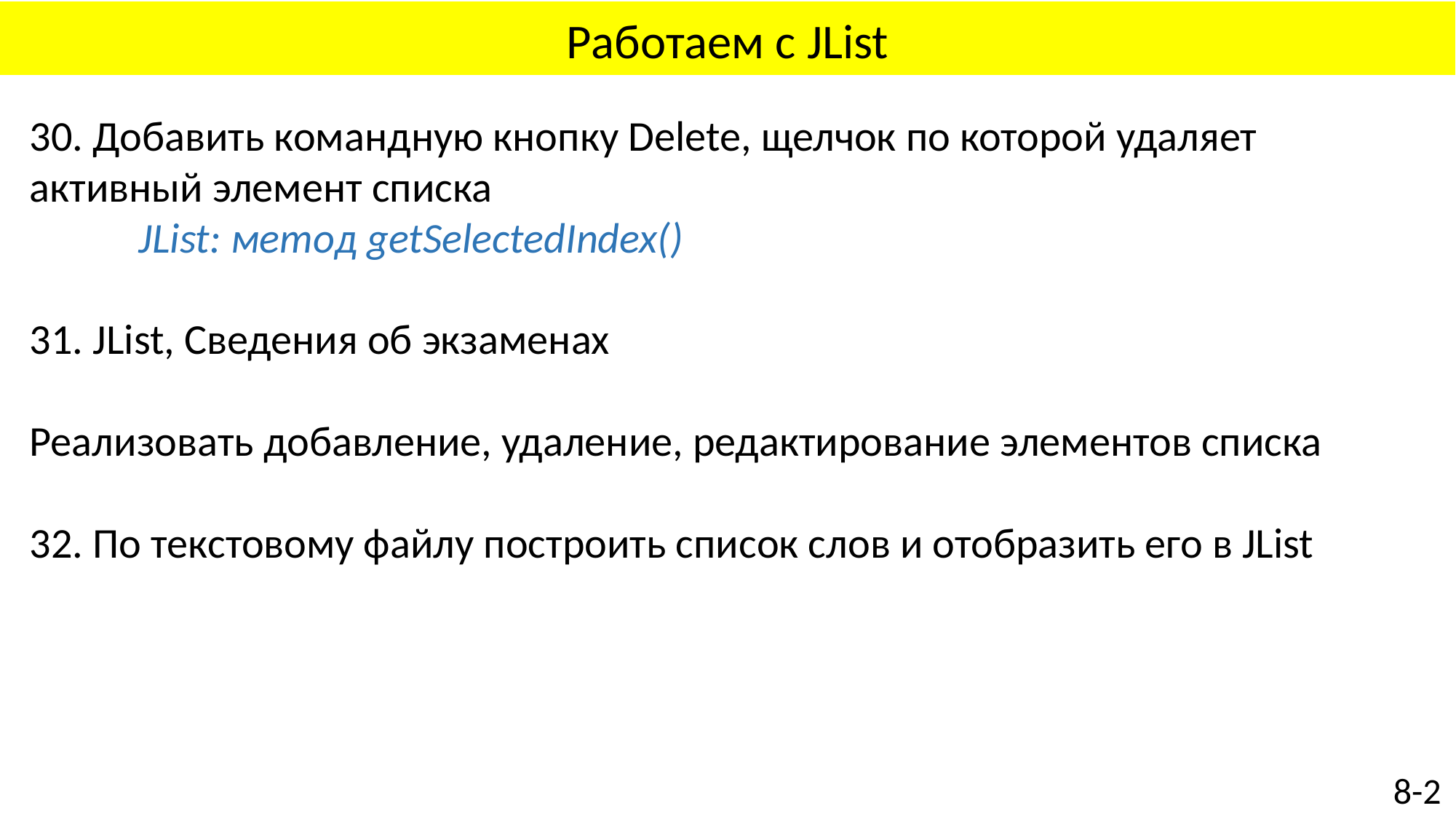

# Работаем с JList
30. Добавить командную кнопку Delete, щелчок по которой удаляет активный элемент списка
	JList: метод getSelectedIndex()

31. JList, Сведения об экзаменах

Реализовать добавление, удаление, редактирование элементов списка

32. По текстовому файлу построить список слов и отобразить его в JList
8-2